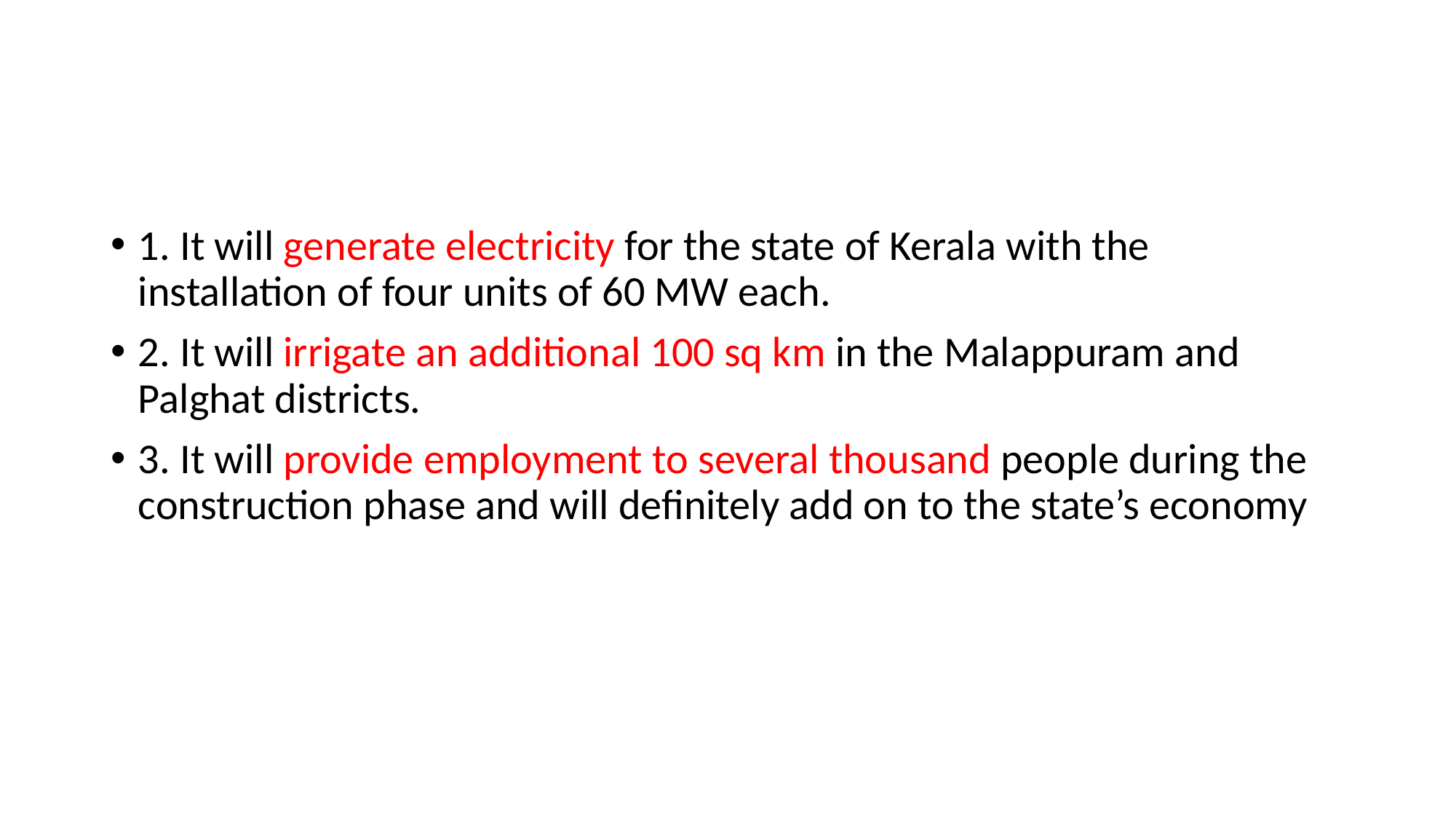

#
1. It will generate electricity for the state of Kerala with the installation of four units of 60 MW each.
2. It will irrigate an additional 100 sq km in the Malappuram and Palghat districts.
3. It will provide employment to several thousand people during the construction phase and will definitely add on to the state’s economy